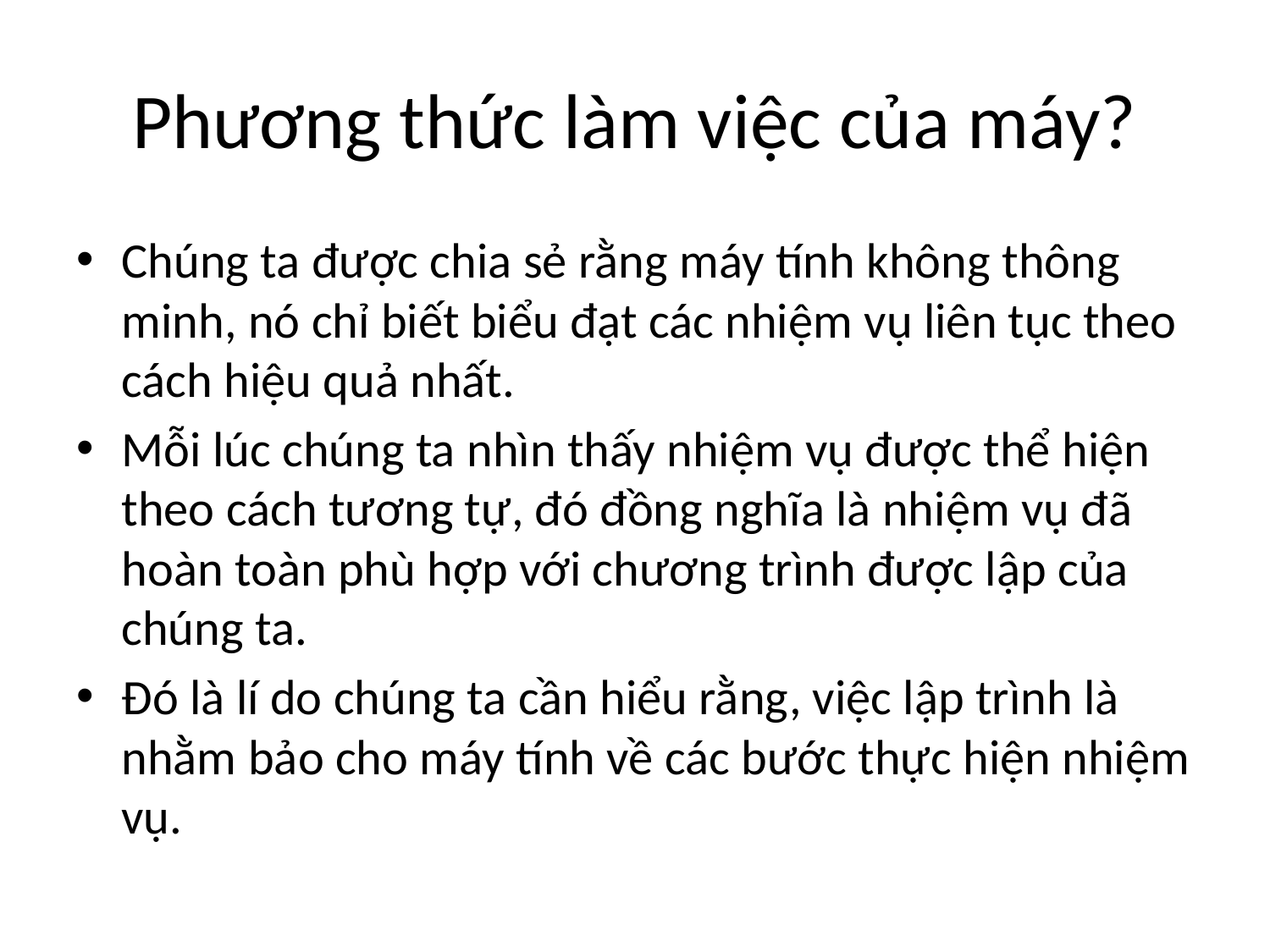

# Phương thức làm việc của máy?
Chúng ta được chia sẻ rằng máy tính không thông minh, nó chỉ biết biểu đạt các nhiệm vụ liên tục theo cách hiệu quả nhất.
Mỗi lúc chúng ta nhìn thấy nhiệm vụ được thể hiện theo cách tương tự, đó đồng nghĩa là nhiệm vụ đã hoàn toàn phù hợp với chương trình được lập của chúng ta.
Đó là lí do chúng ta cần hiểu rằng, việc lập trình là nhằm bảo cho máy tính về các bước thực hiện nhiệm vụ.